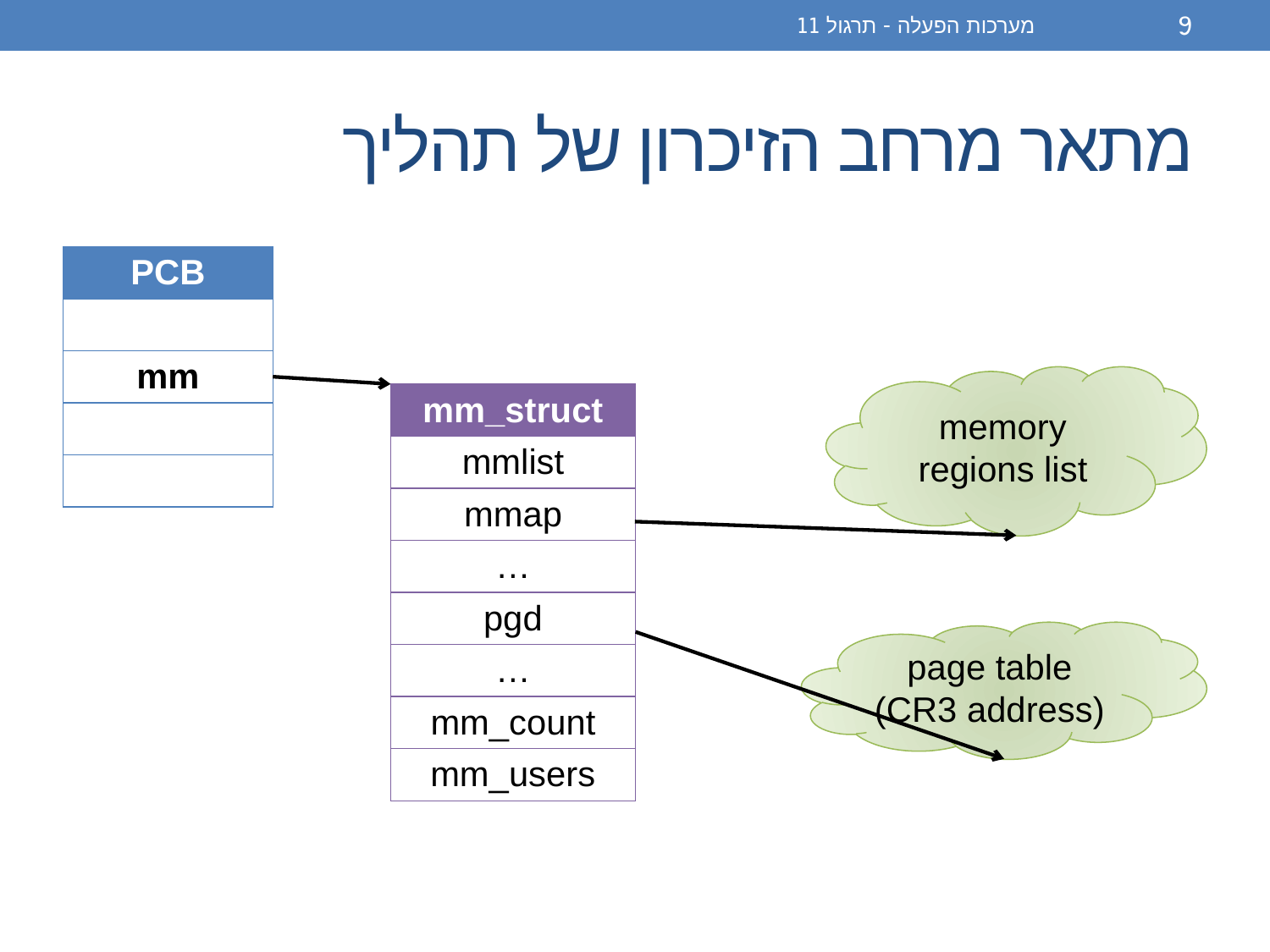

מערכות הפעלה - תרגול 11
9
# מתאר מרחב הזיכרון של תהליך
| PCB |
| --- |
|  |
| mm |
|  |
|  |
memory regions list
| mm\_struct |
| --- |
| mmlist |
| mmap |
| … |
| pgd |
| … |
| mm\_count |
| mm\_users |
page table
(CR3 address)